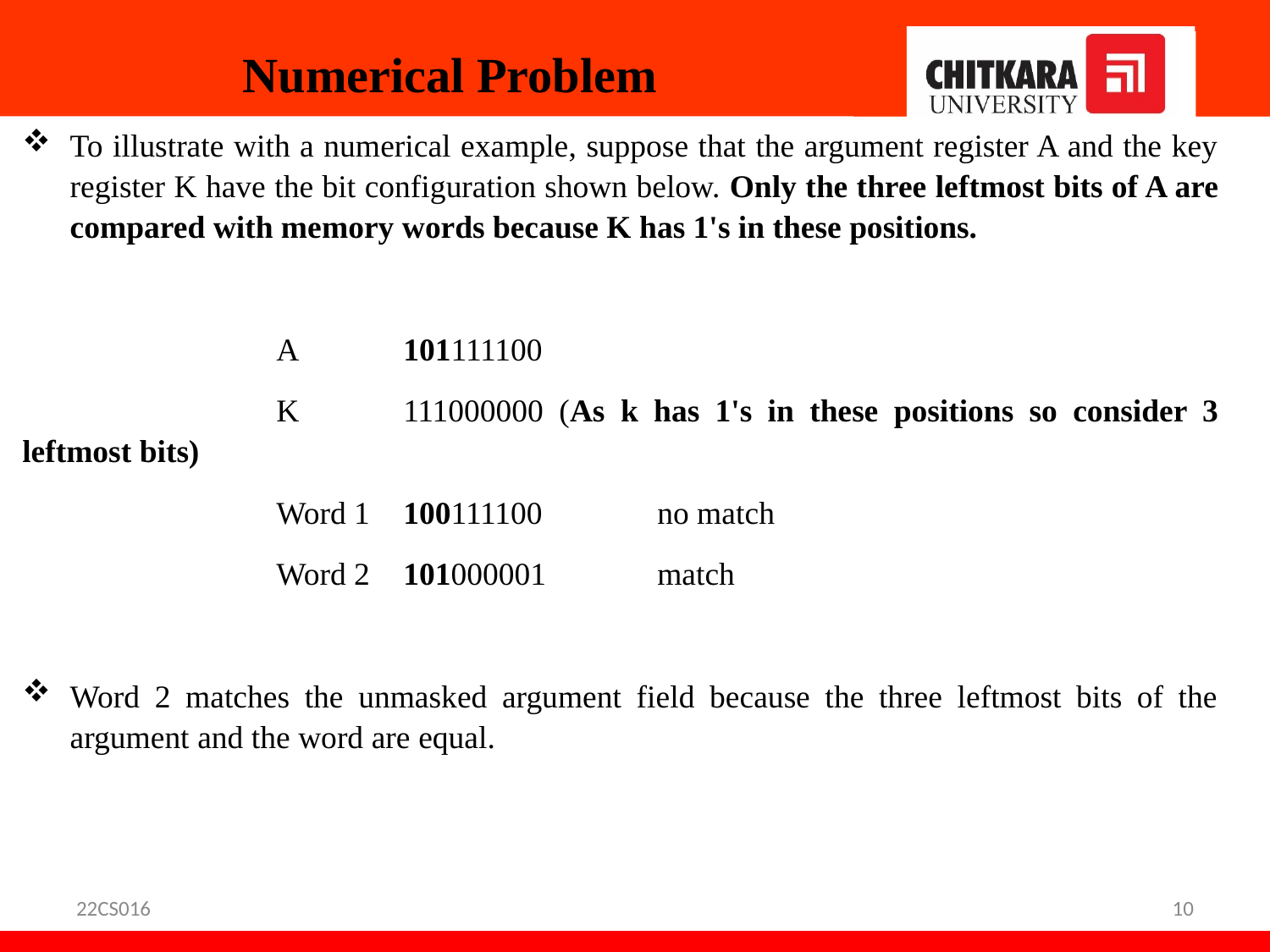

# Numerical Problem
To illustrate with a numerical example, suppose that the argument register A and the key register K have the bit configuration shown below. Only the three leftmost bits of A are compared with memory words because K has 1's in these positions.

		A	101111100
		K	111000000 (As k has 1's in these positions so consider 3 leftmost bits)
		Word 1	100111100	no match
		Word 2	101000001	match

Word 2 matches the unmasked argument field because the three leftmost bits of the argument and the word are equal.
22CS016
10